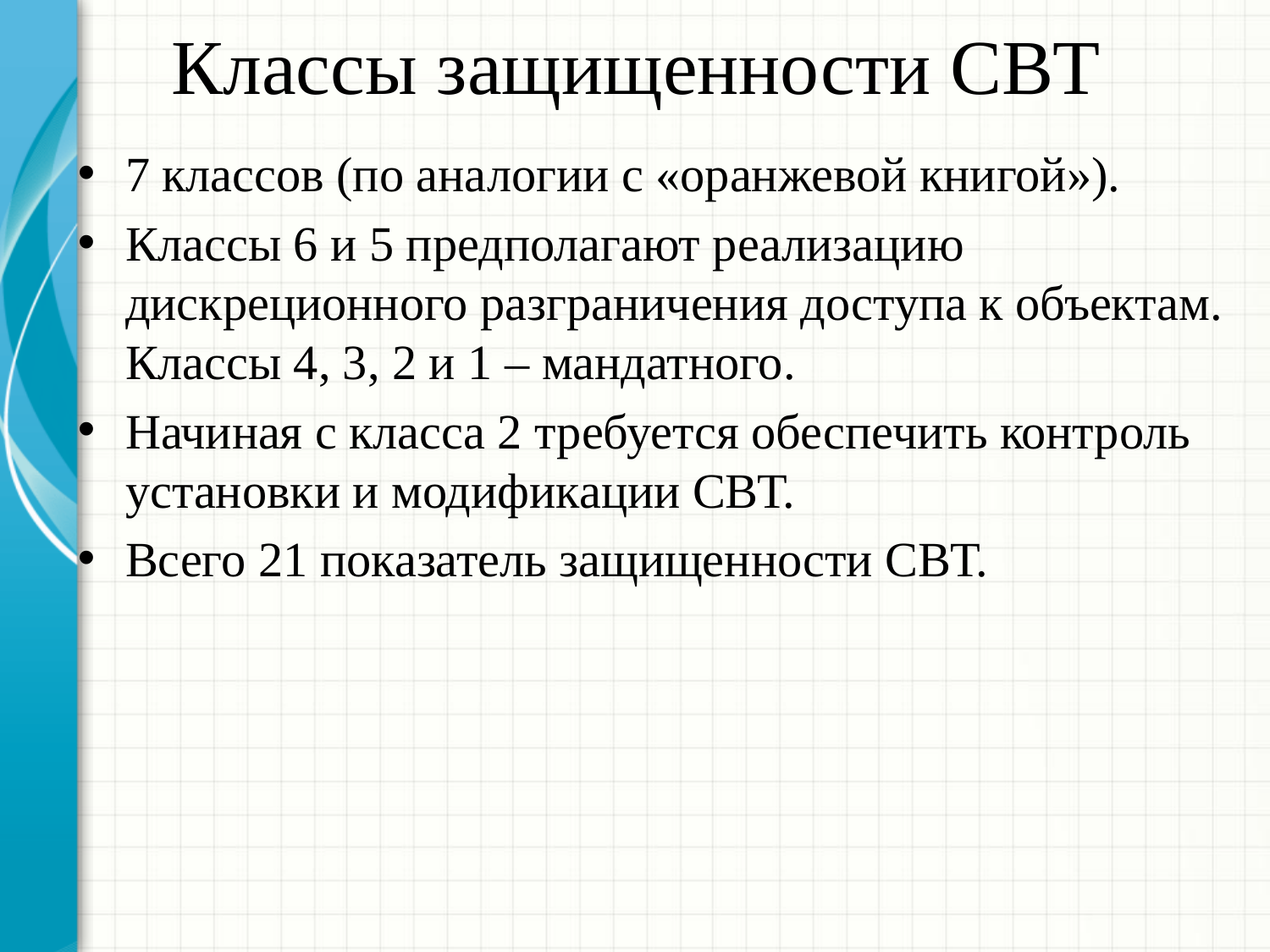

# Классы защищенности СВТ
7 классов (по аналогии с «оранжевой книгой»).
Классы 6 и 5 предполагают реализацию дискреционного разграничения доступа к объектам. Классы 4, 3, 2 и 1 – мандатного.
Начиная с класса 2 требуется обеспечить контроль установки и модификации СВТ.
Всего 21 показатель защищенности СВТ.